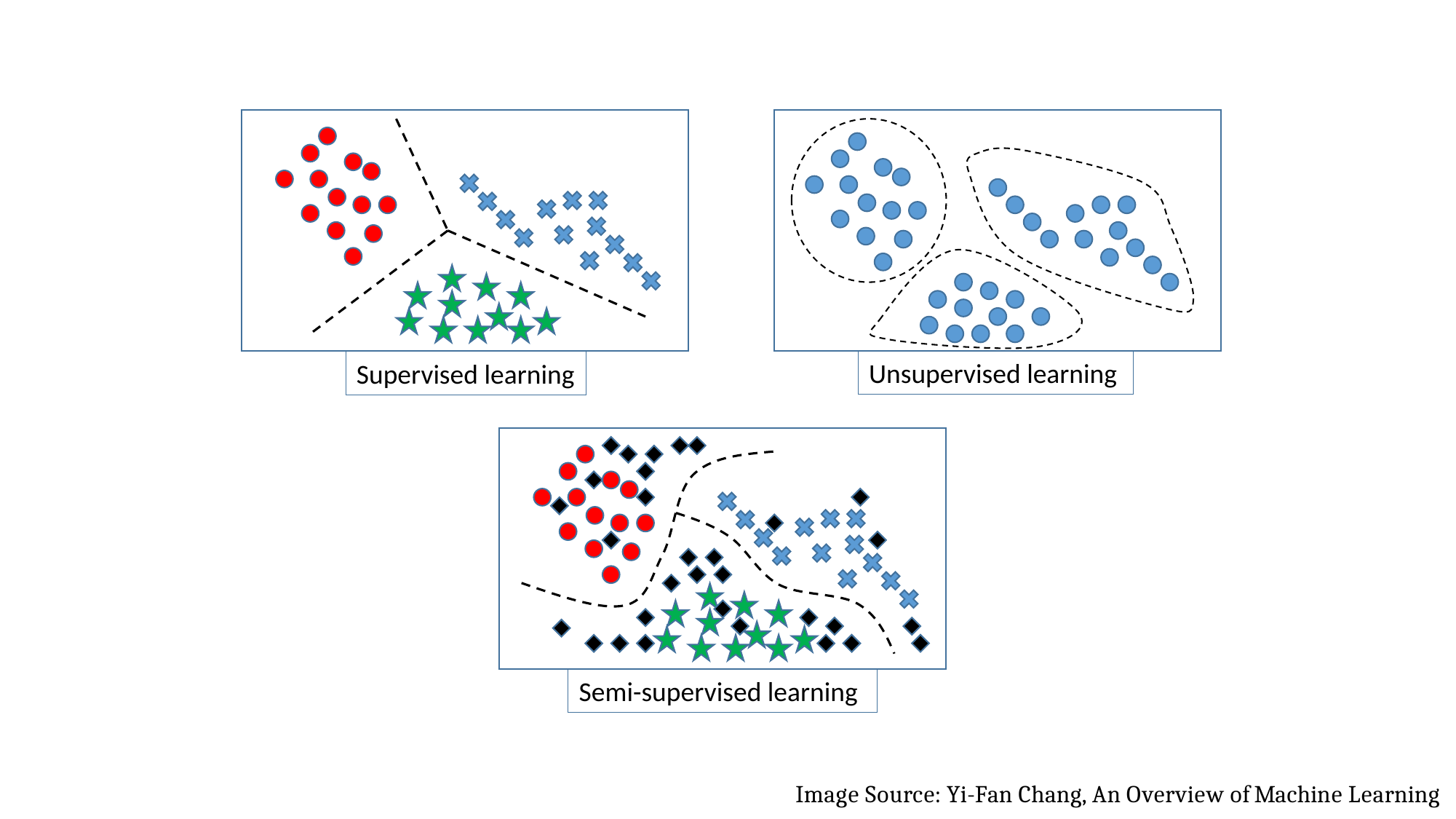

Unsupervised learning
Supervised learning

Semi-supervised learning
Image Source: Yi-Fan Chang, An Overview of Machine Learning